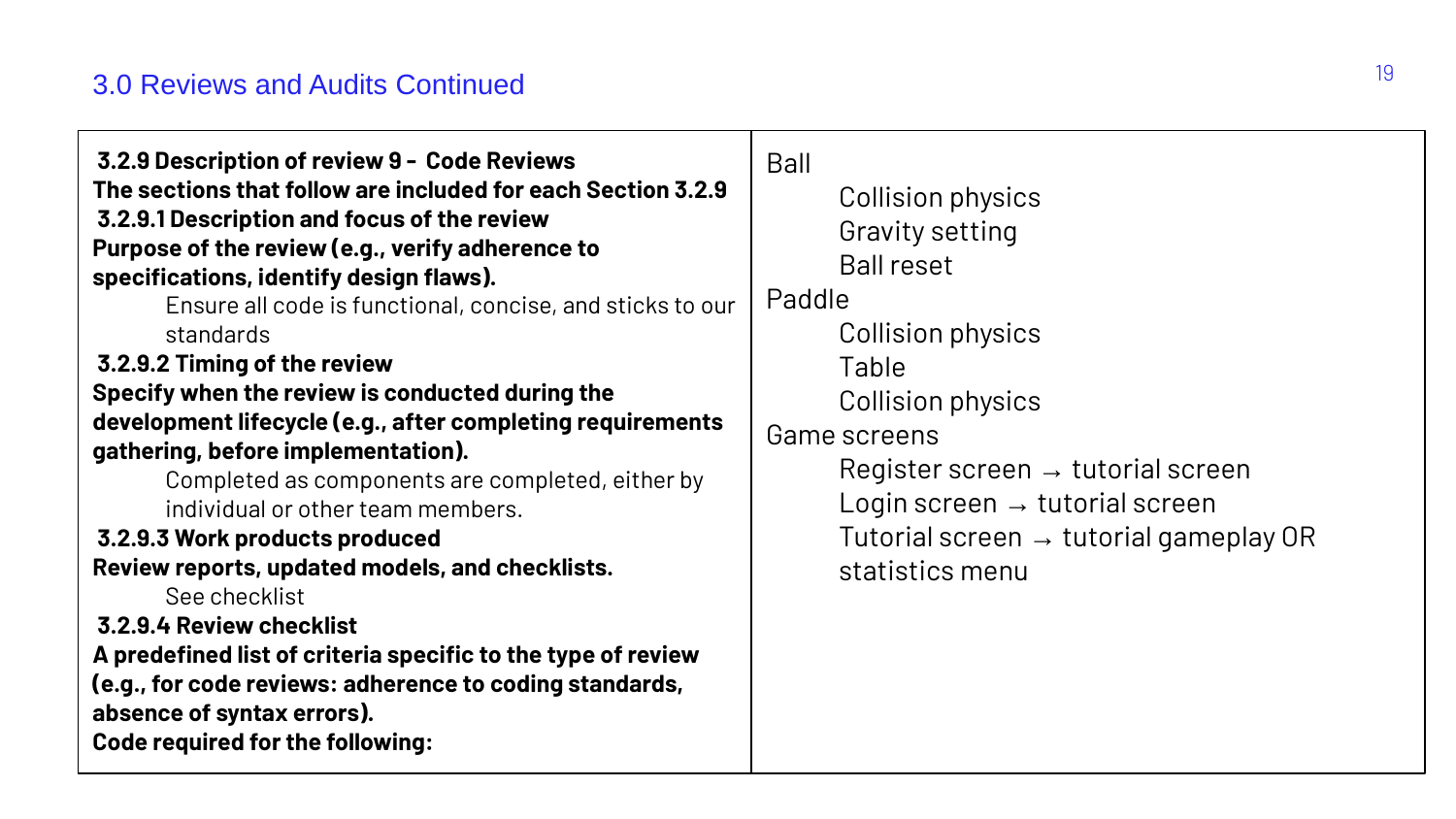

19
3.0 Reviews and Audits Continued

 3.2.9 Description of review 9 -  Code Reviews
The sections that follow are included for each Section 3.2.9
 3.2.9.1 Description and focus of the review
Purpose of the review (e.g., verify adherence to specifications, identify design flaws).
Ensure all code is functional, concise, and sticks to our standards
 3.2.9.2 Timing of the review
Specify when the review is conducted during the development lifecycle (e.g., after completing requirements gathering, before implementation).
Completed as components are completed, either by individual or other team members.
 3.2.9.3 Work products produced
Review reports, updated models, and checklists.
See checklist
 3.2.9.4 Review checklist
A predefined list of criteria specific to the type of review (e.g., for code reviews: adherence to coding standards, absence of syntax errors).
Code required for the following:

Ball
Collision physics
Gravity setting
Ball reset
Paddle
Collision physics
Table
Collision physics
Game screens
Register screen → tutorial screen
Login screen → tutorial screen
Tutorial screen → tutorial gameplay OR statistics menu